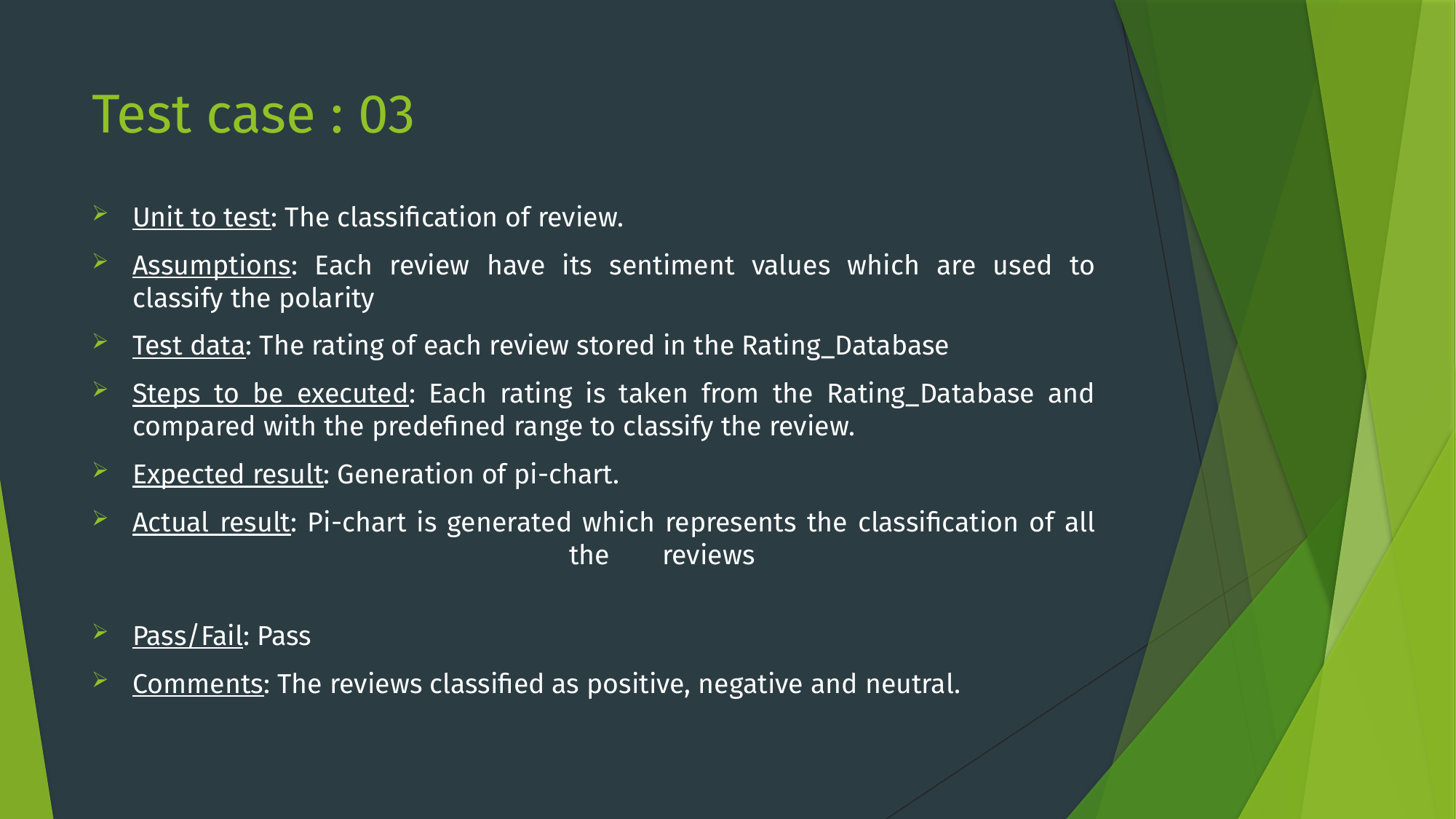

# Test case : 03
Unit to test: The classification of review.
Assumptions: Each review have its sentiment values which are used to classify the polarity
Test data: The rating of each review stored in the Rating_Database
Steps to be executed: Each rating is taken from the Rating_Database and compared with the predefined range to classify the review.
Expected result: Generation of pi-chart.
Actual result: Pi-chart is generated which represents the classification of all 				the reviews
Pass/Fail: Pass
Comments: The reviews classified as positive, negative and neutral.